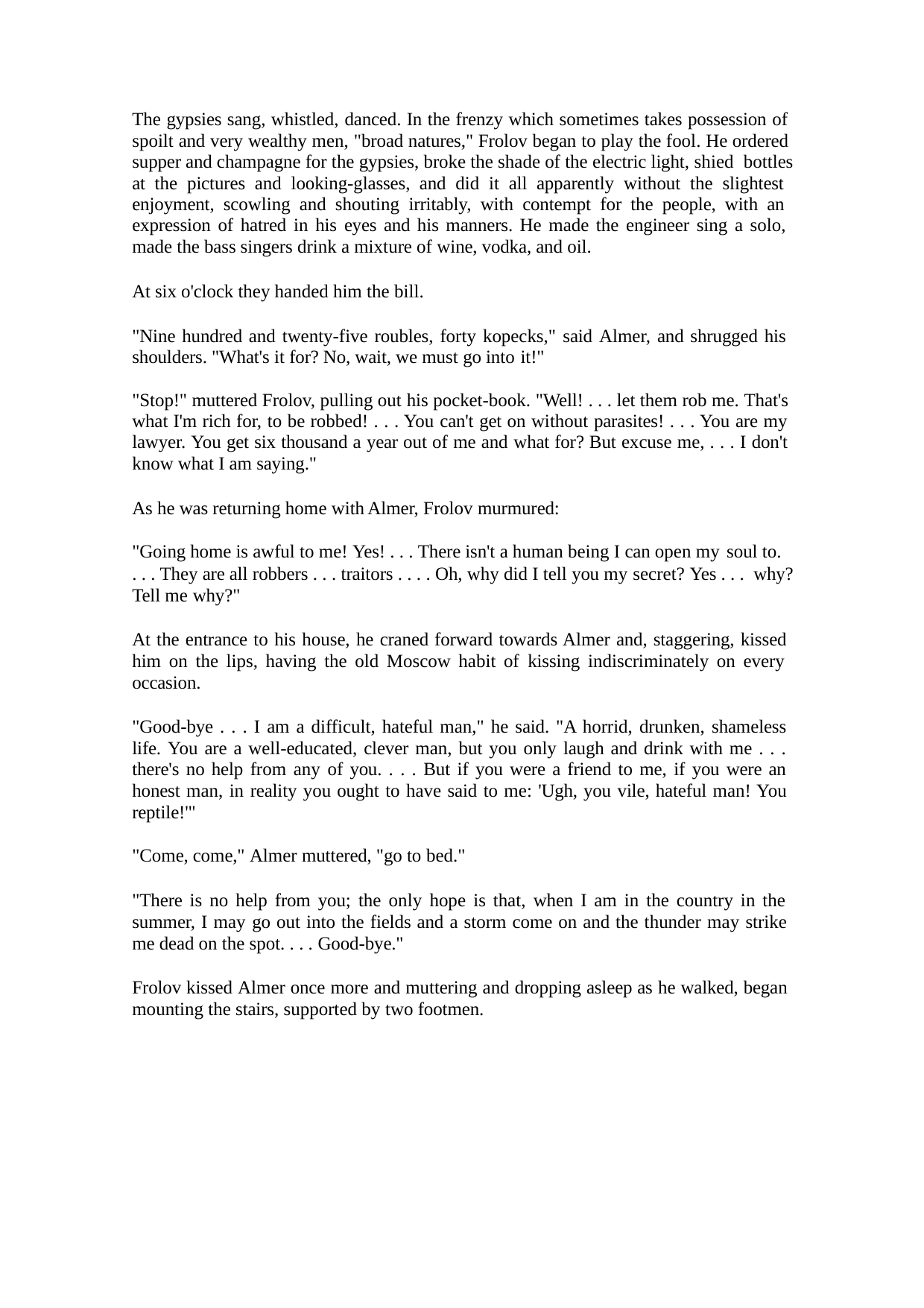

The gypsies sang, whistled, danced. In the frenzy which sometimes takes possession of  spoilt and very wealthy men, "broad natures," Frolov began to play the fool. He ordered  supper and champagne for the gypsies, broke the shade of the electric light, shied  bottles at the pictures and looking-glasses, and did it all apparently without the slightest  enjoyment, scowling and shouting irritably, with contempt for the people, with an  expression of hatred in his eyes and his manners. He made the engineer sing a solo,  made the bass singers drink a mixture of wine, vodka, and oil.

At six o'clock they handed him the bill.

"Nine hundred and twenty-five roubles, forty kopecks," said Almer, and shrugged his  shoulders. "What's it for? No, wait, we must go into it!"

"Stop!" muttered Frolov, pulling out his pocket-book. "Well! . . . let them rob me. That's  what I'm rich for, to be robbed! . . . You can't get on without parasites! . . . You are my  lawyer. You get six thousand a year out of me and what for? But excuse me, . . . I don't  know what I am saying."

As he was returning home with Almer, Frolov murmured:

"Going home is awful to me! Yes! . . . There isn't a human being I can open my soul to.
. . . They are all robbers . . . traitors . . . . Oh, why did I tell you my secret? Yes . . .  why? Tell me why?"

At the entrance to his house, he craned forward towards Almer and, staggering, kissed  him on the lips, having the old Moscow habit of kissing indiscriminately on every  occasion.

"Good-bye . . . I am a difficult, hateful man," he said. "A horrid, drunken, shameless  life. You are a well-educated, clever man, but you only laugh and drink with me . . .  there's no help from any of you. . . . But if you were a friend to me, if you were an  honest man, in reality you ought to have said to me: 'Ugh, you vile, hateful man! You  reptile!'"

"Come, come," Almer muttered, "go to bed."

"There is no help from you; the only hope is that, when I am in the country in the  summer, I may go out into the fields and a storm come on and the thunder may strike  me dead on the spot. . . . Good-bye."

Frolov kissed Almer once more and muttering and dropping asleep as he walked, began  mounting the stairs, supported by two footmen.